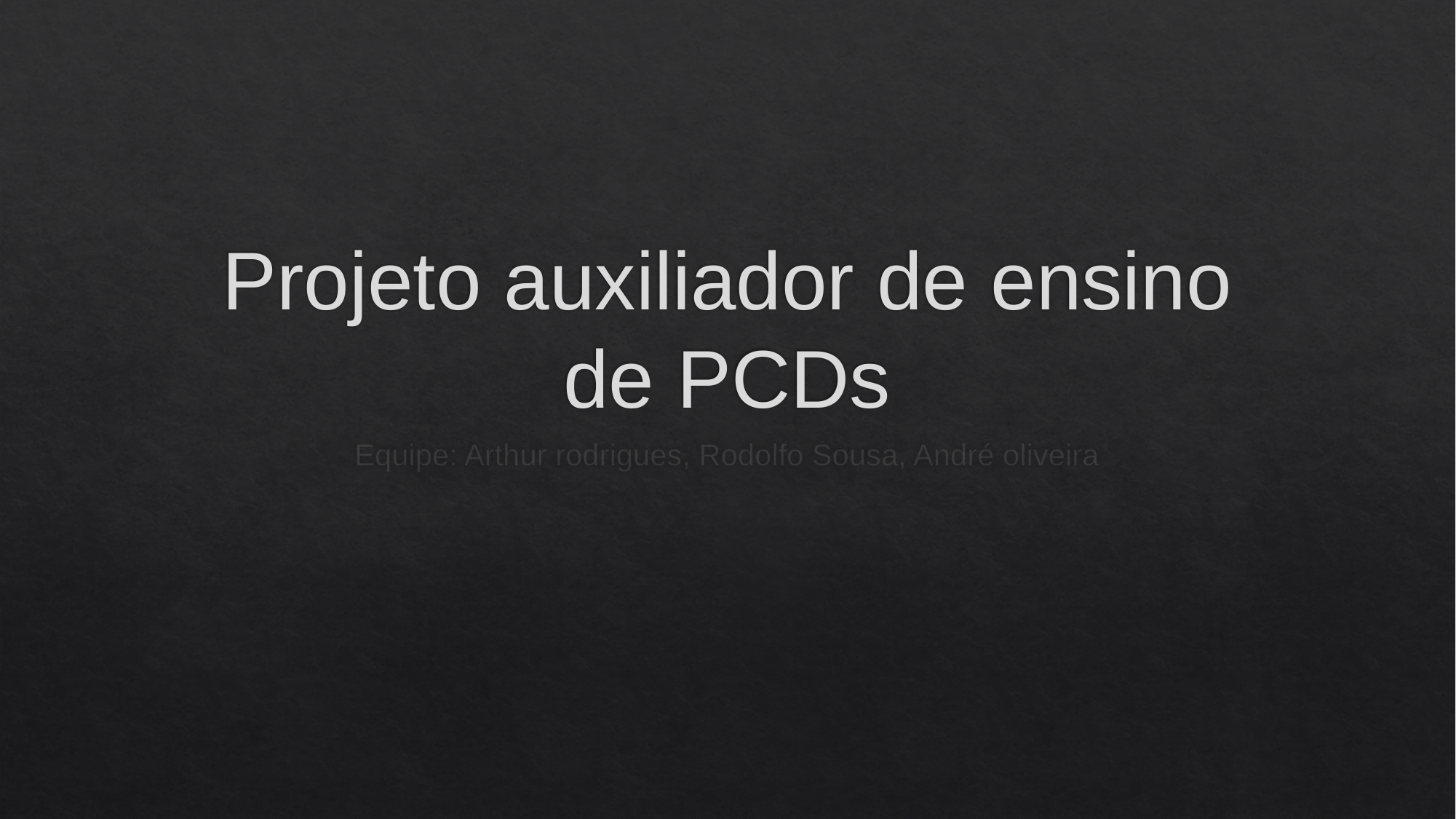

# Projeto auxiliador de ensino de PCDs
Equipe: Arthur rodrigues, Rodolfo Sousa, André oliveira